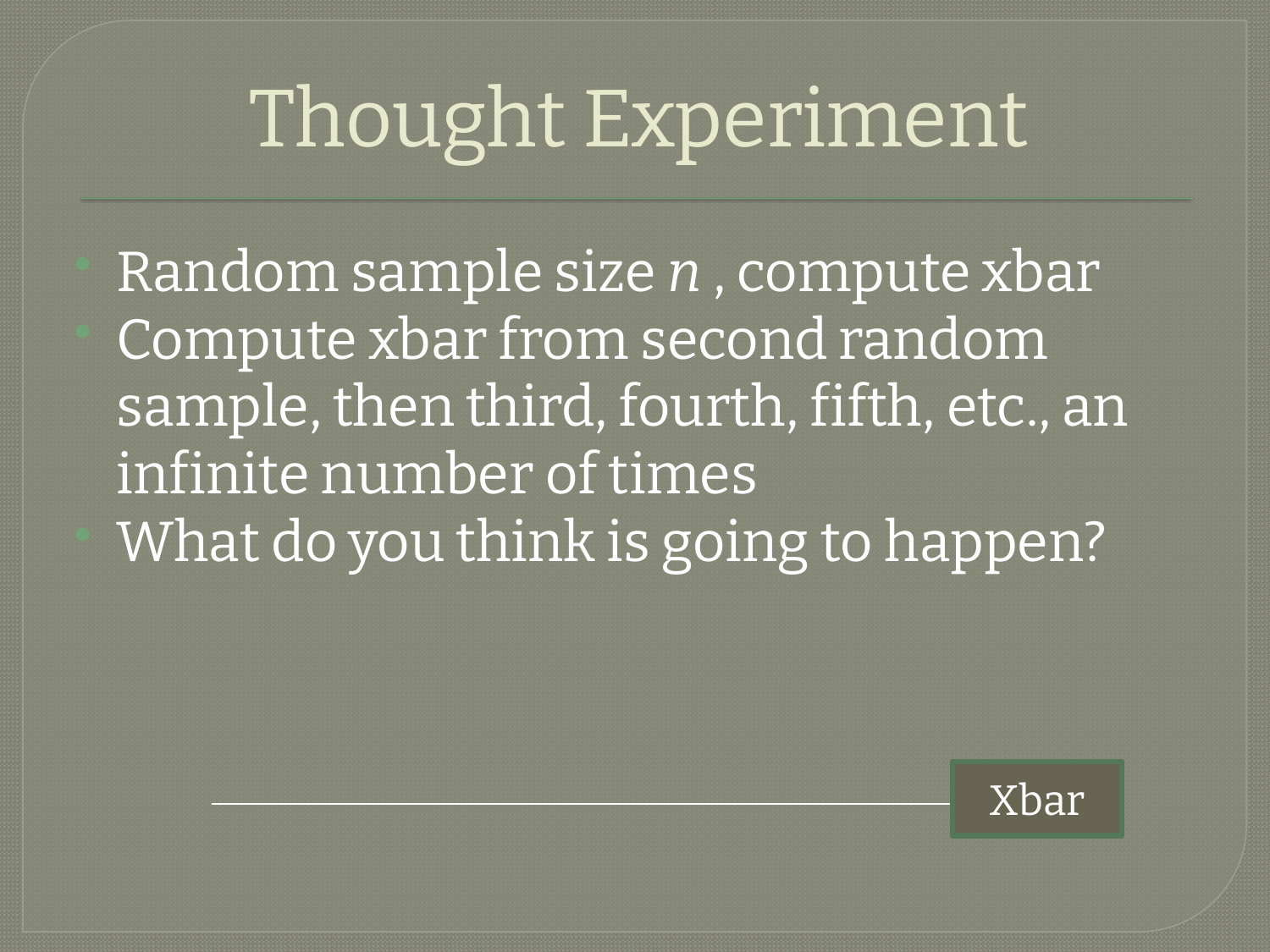

# Thought Experiment
Random sample size n , compute xbar
Compute xbar from second random sample, then third, fourth, fifth, etc., an infinite number of times
What do you think is going to happen?
Xbar